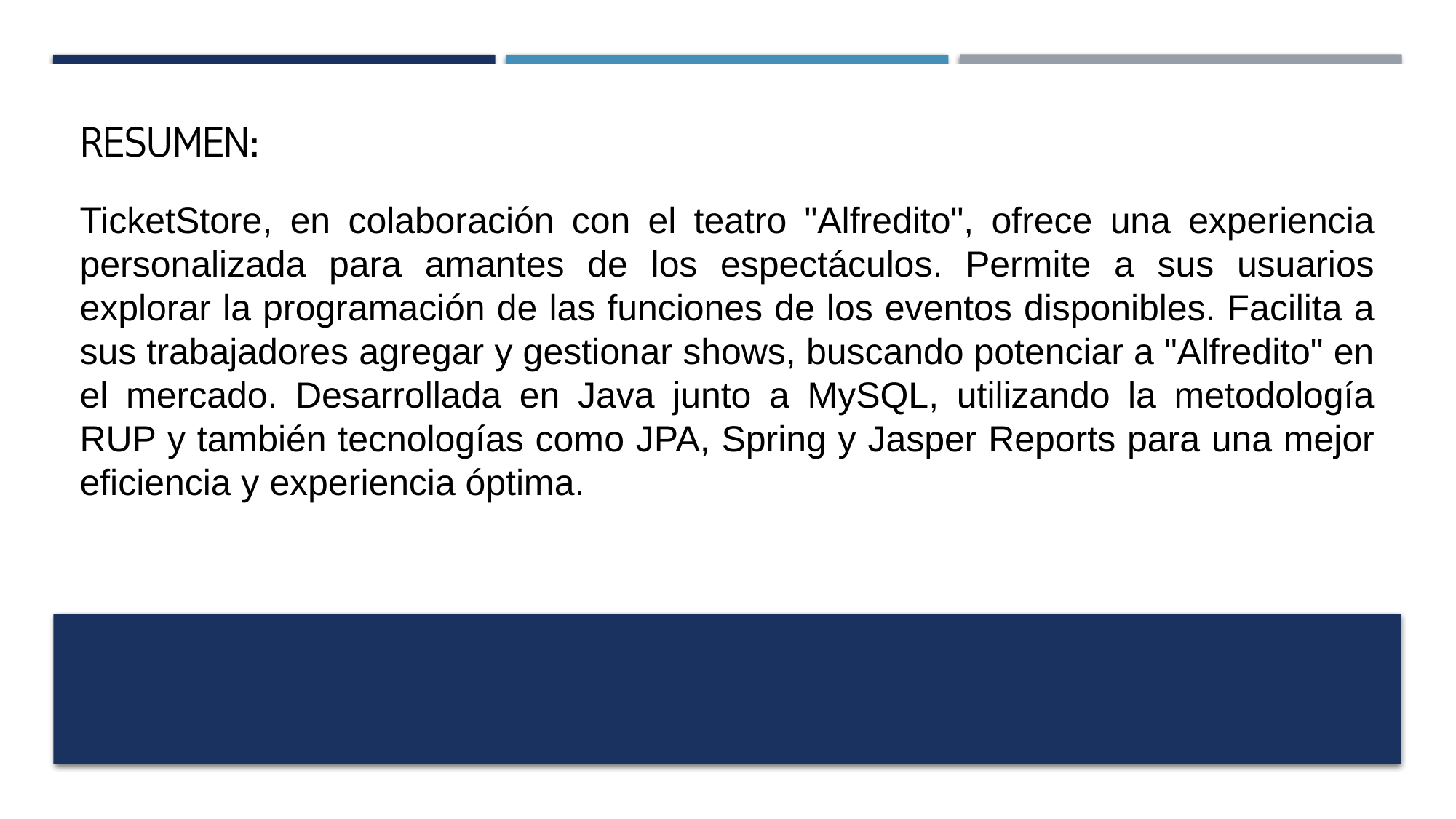

# Resumen:
TicketStore, en colaboración con el teatro "Alfredito", ofrece una experiencia personalizada para amantes de los espectáculos. Permite a sus usuarios explorar la programación de las funciones de los eventos disponibles. Facilita a sus trabajadores agregar y gestionar shows, buscando potenciar a "Alfredito" en el mercado. Desarrollada en Java junto a MySQL, utilizando la metodología RUP y también tecnologías como JPA, Spring y Jasper Reports para una mejor eficiencia y experiencia óptima.